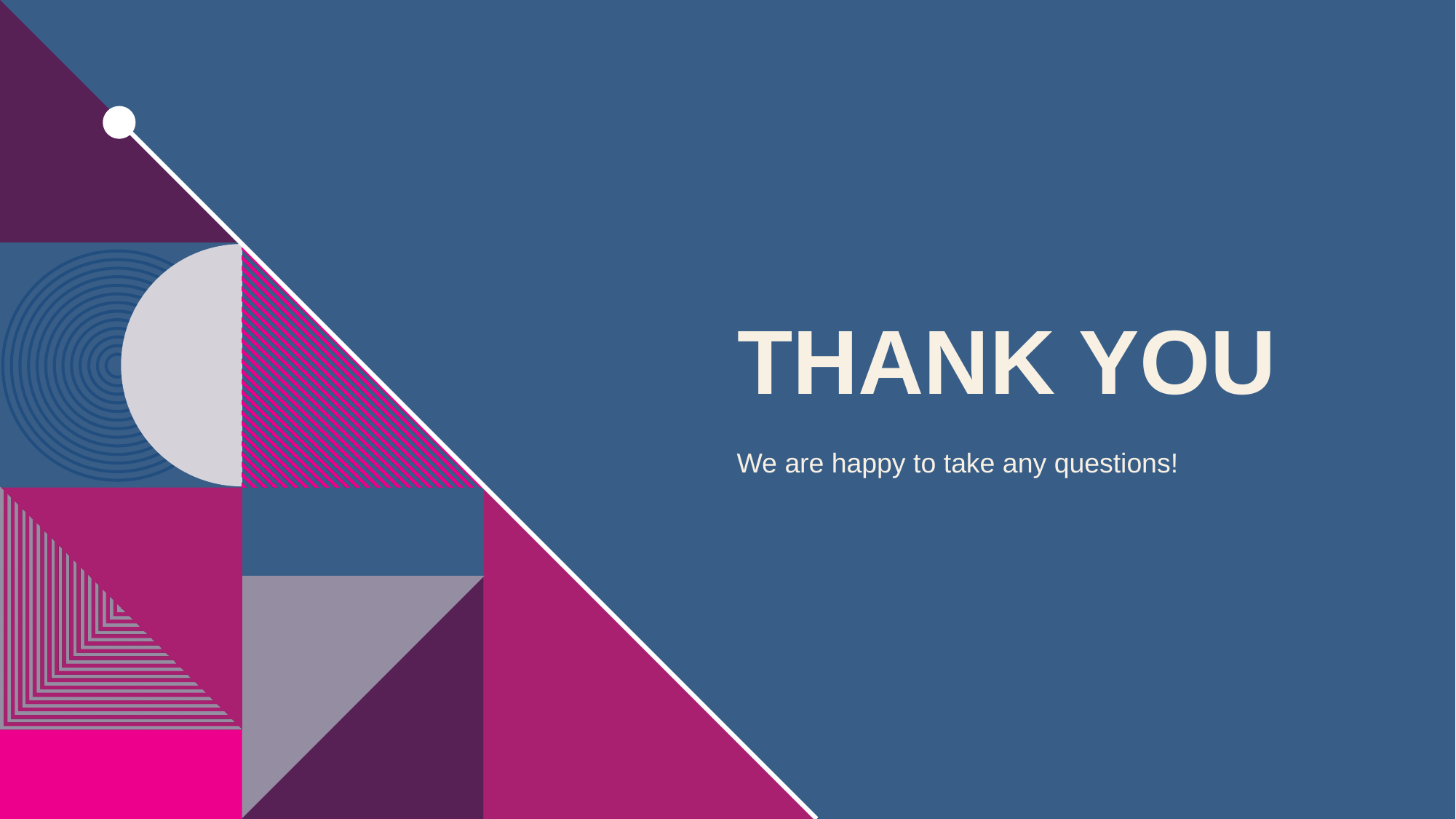

# THANK YOU
We are happy to take any questions!